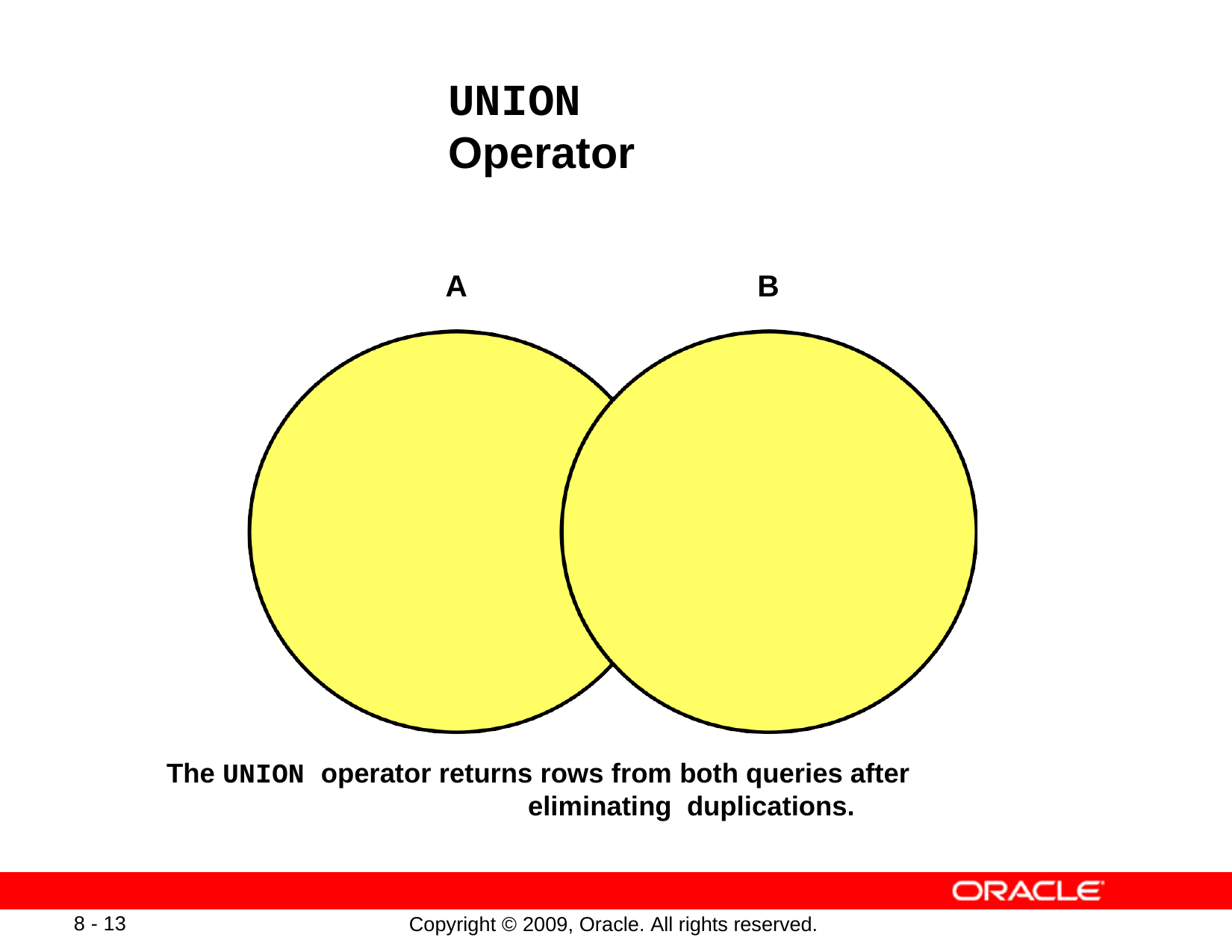

# UNION Operator
A
B

The UNION operator returns rows from both queries after eliminating  duplications.
8 - 13
Copyright © 2009, Oracle. All rights reserved.